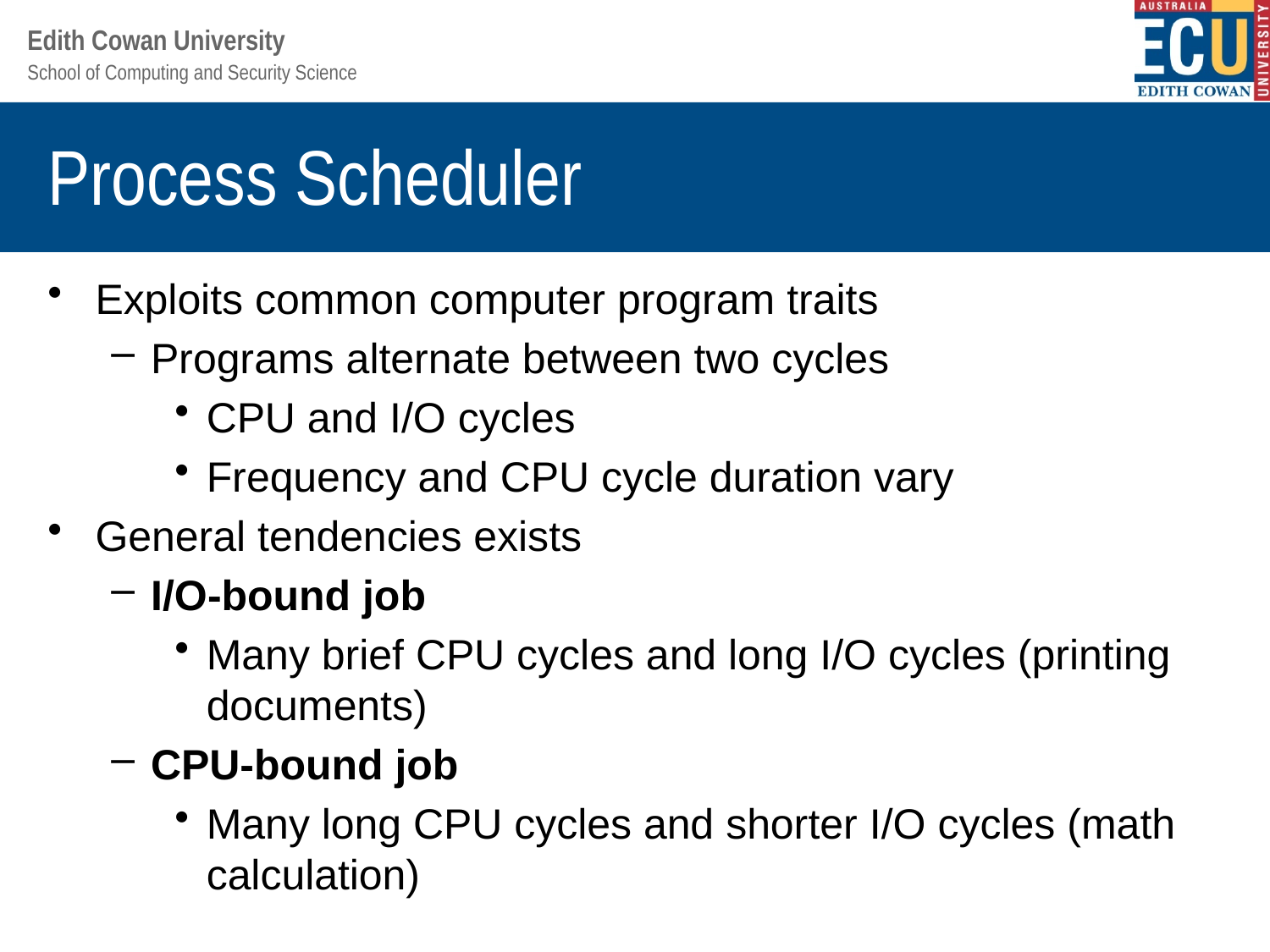

# Process Scheduler
Exploits common computer program traits
Programs alternate between two cycles
CPU and I/O cycles
Frequency and CPU cycle duration vary
General tendencies exists
I/O-bound job
Many brief CPU cycles and long I/O cycles (printing documents)
CPU-bound job
Many long CPU cycles and shorter I/O cycles (math calculation)